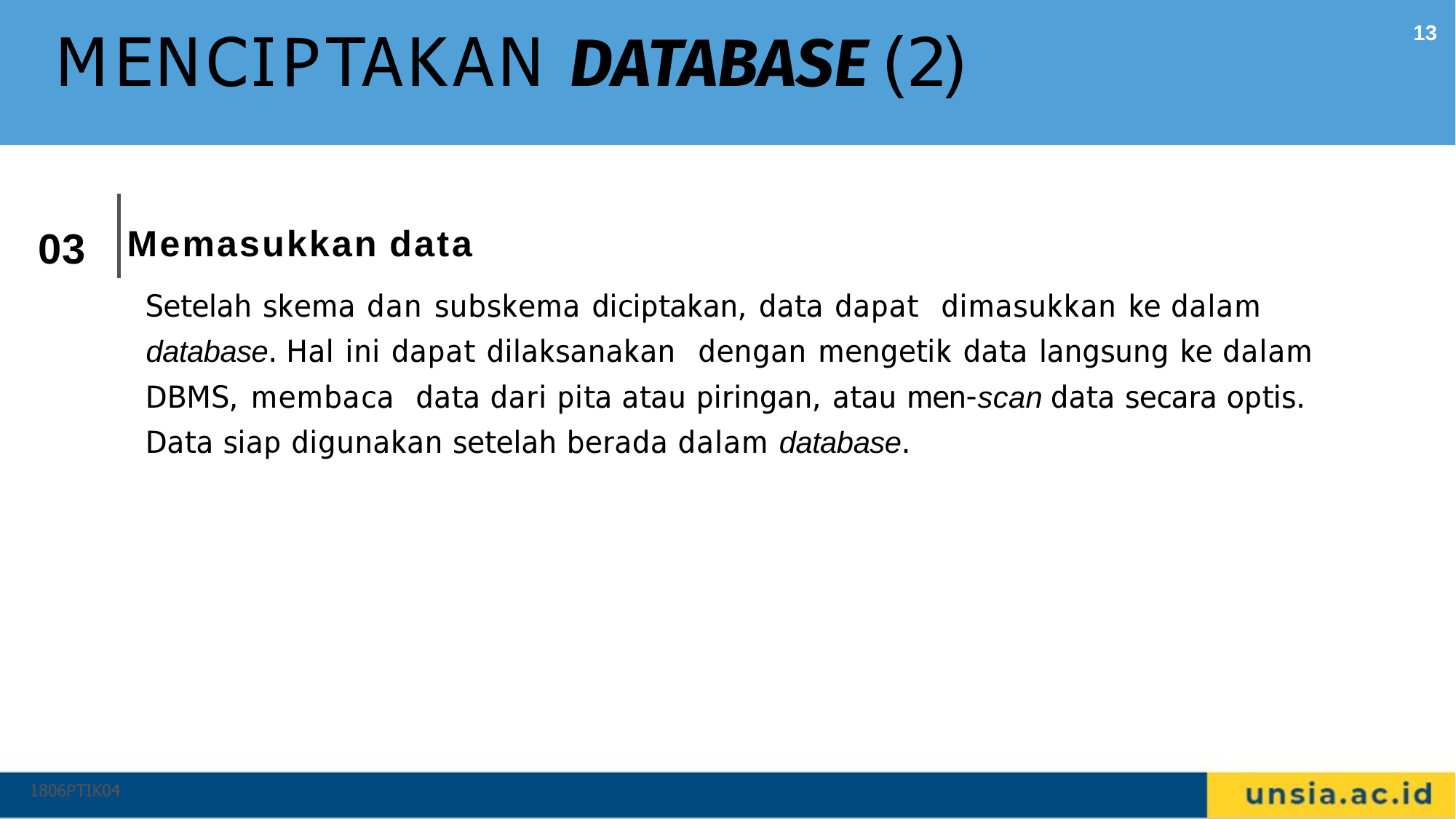

13
# MENCIPTAKAN DATABASE (2)
03  Memasukkan data
Setelah skema dan subskema diciptakan, data dapat  dimasukkan ke dalam database. Hal ini dapat dilaksanakan  dengan mengetik data langsung ke dalam DBMS, membaca  data dari pita atau piringan, atau men-scan data secara optis.  Data siap digunakan setelah berada dalam database.

1806PTIK04